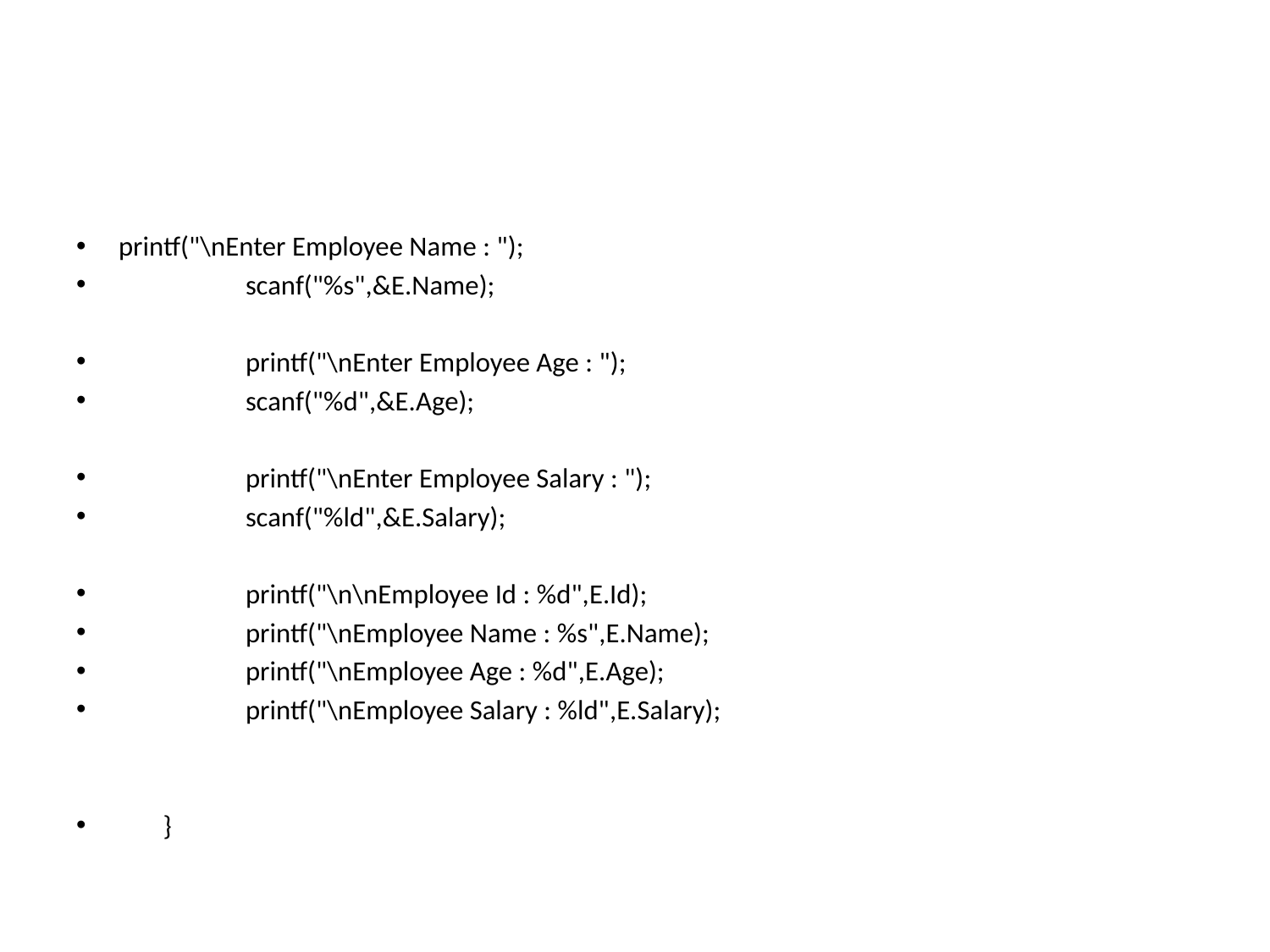

#
printf("\nEnter Employee Name : ");
                    scanf("%s",&E.Name);

                    printf("\nEnter Employee Age : ");
                    scanf("%d",&E.Age);

                    printf("\nEnter Employee Salary : ");
                    scanf("%ld",&E.Salary);

                    printf("\n\nEmployee Id : %d",E.Id);
                    printf("\nEmployee Name : %s",E.Name);
                    printf("\nEmployee Age : %d",E.Age);
                    printf("\nEmployee Salary : %ld",E.Salary);

       }